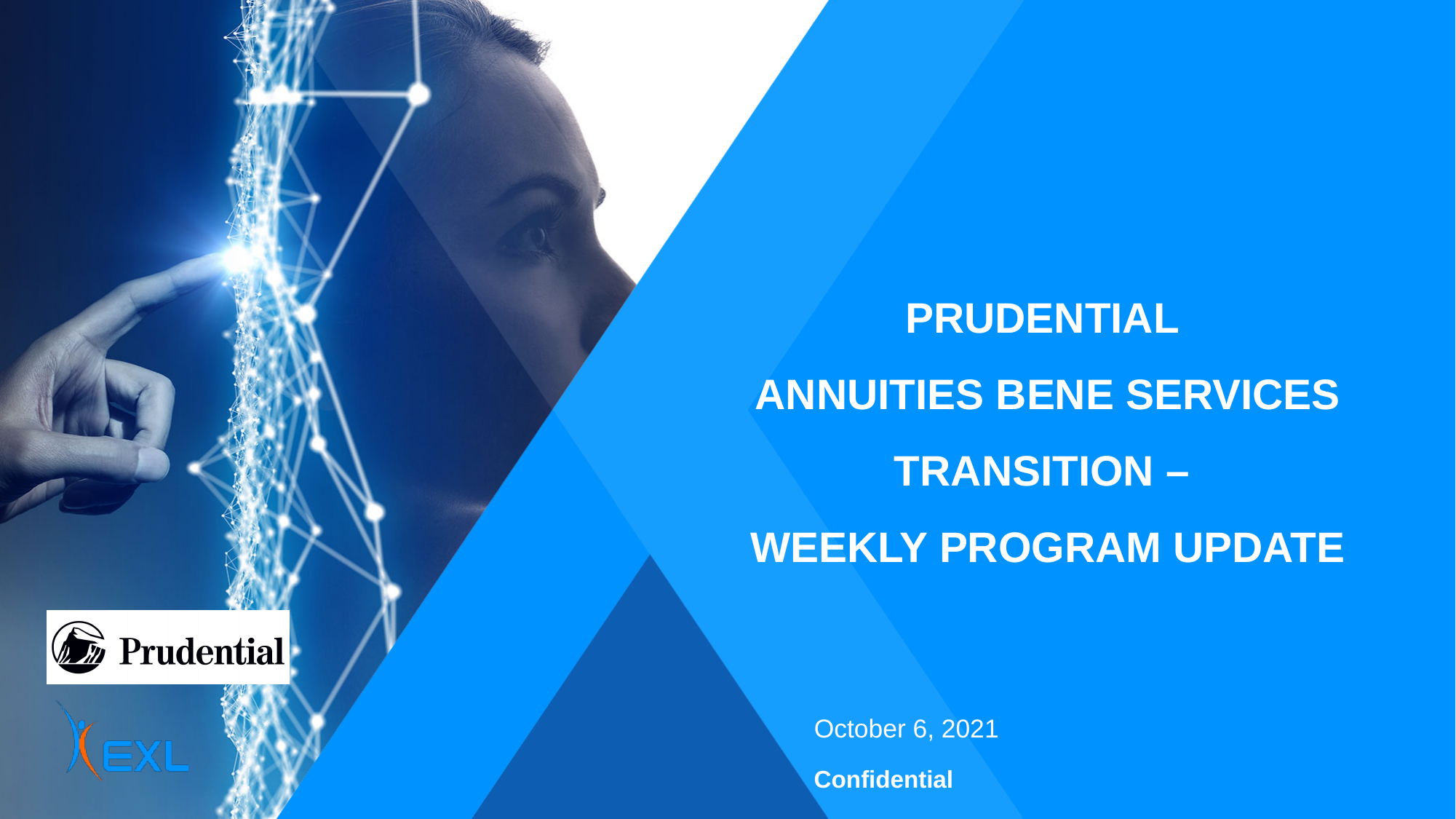

# Prudential Annuities BENE Services Transition – weekly program update
October 6, 2021
Confidential